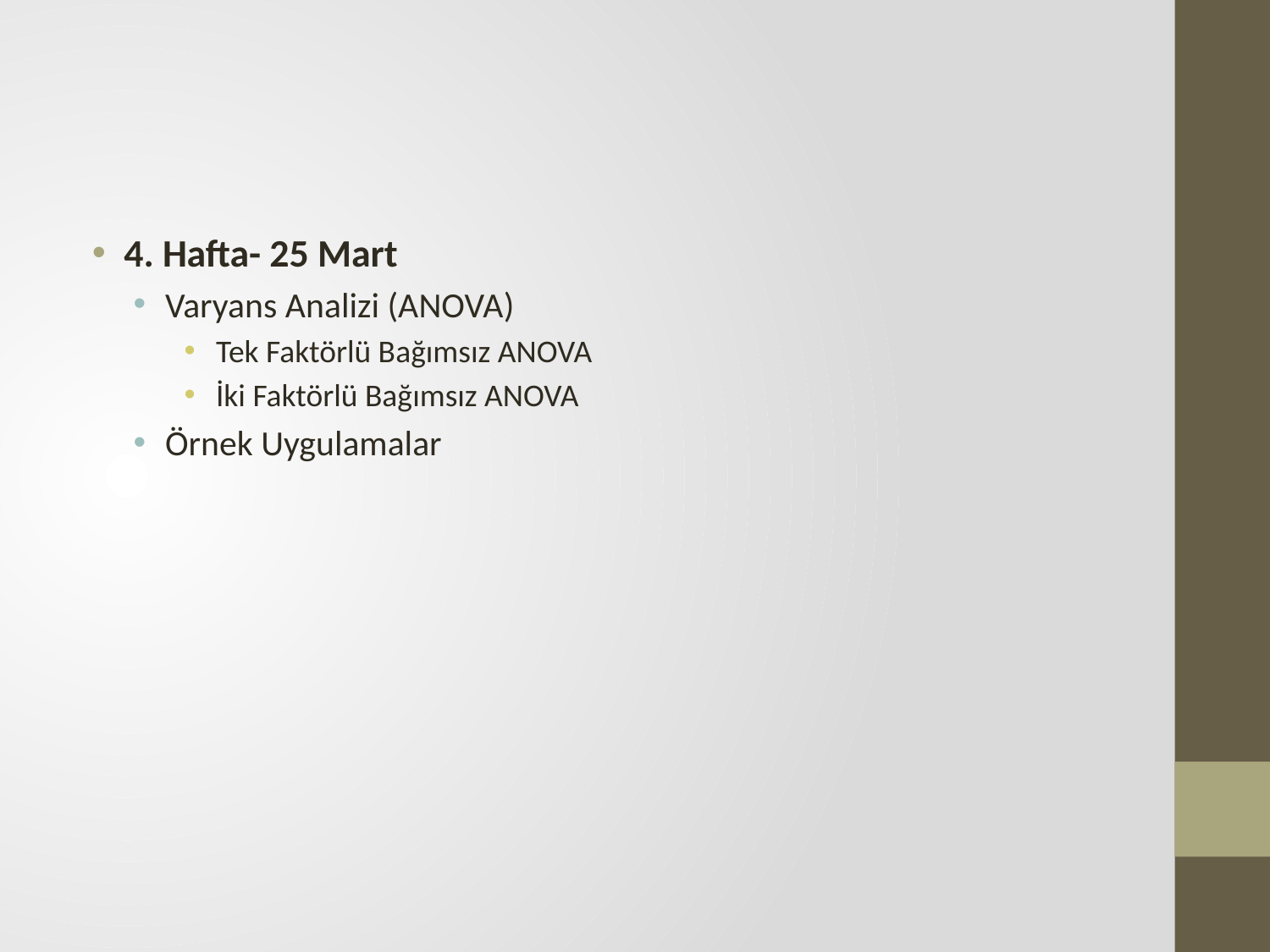

#
4. Hafta- 25 Mart
Varyans Analizi (ANOVA)
Tek Faktörlü Bağımsız ANOVA
İki Faktörlü Bağımsız ANOVA
Örnek Uygulamalar